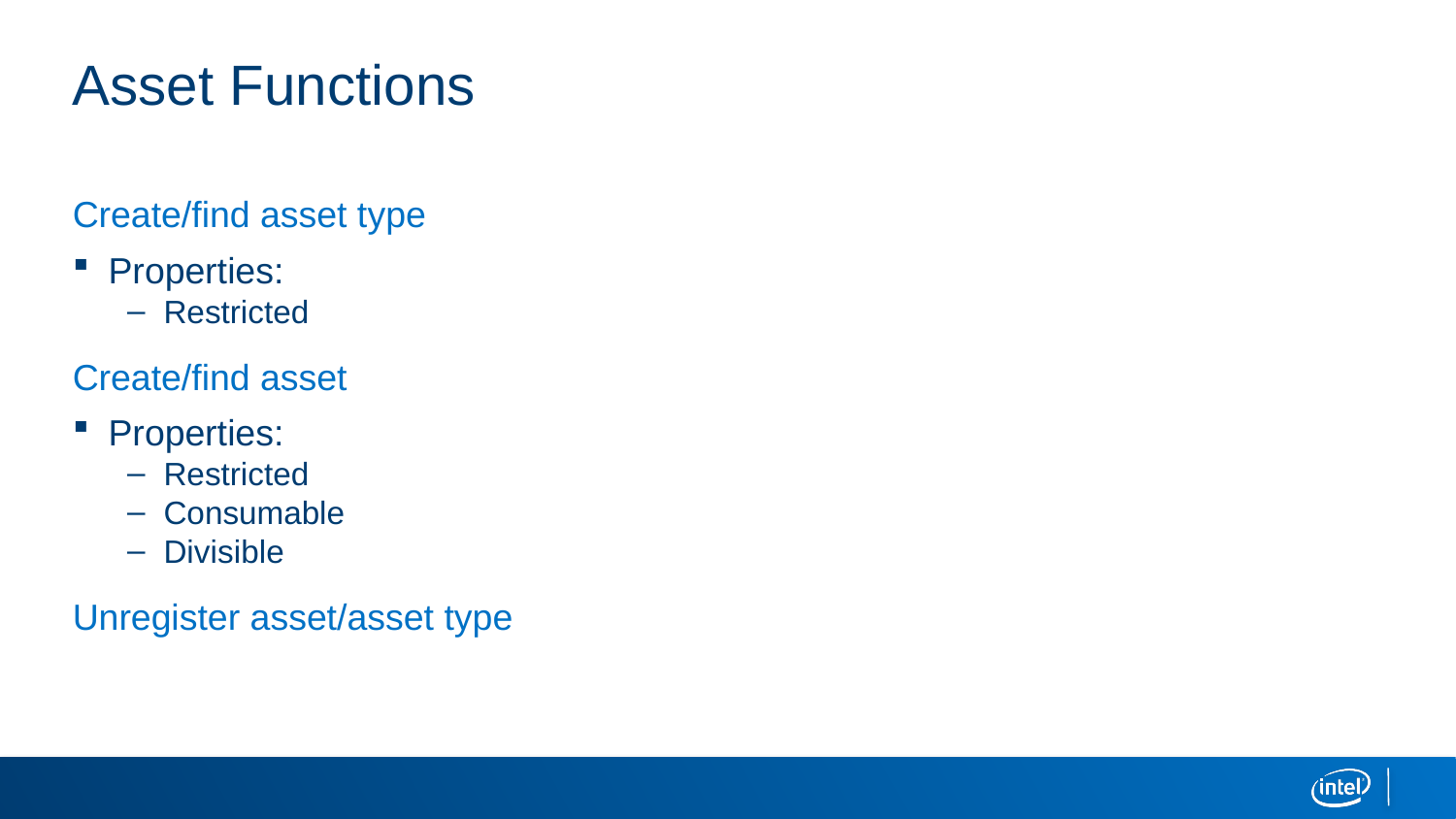

# Asset Functions
Create/find asset type
Properties:
Restricted
Create/find asset
Properties:
Restricted
Consumable
Divisible
Unregister asset/asset type